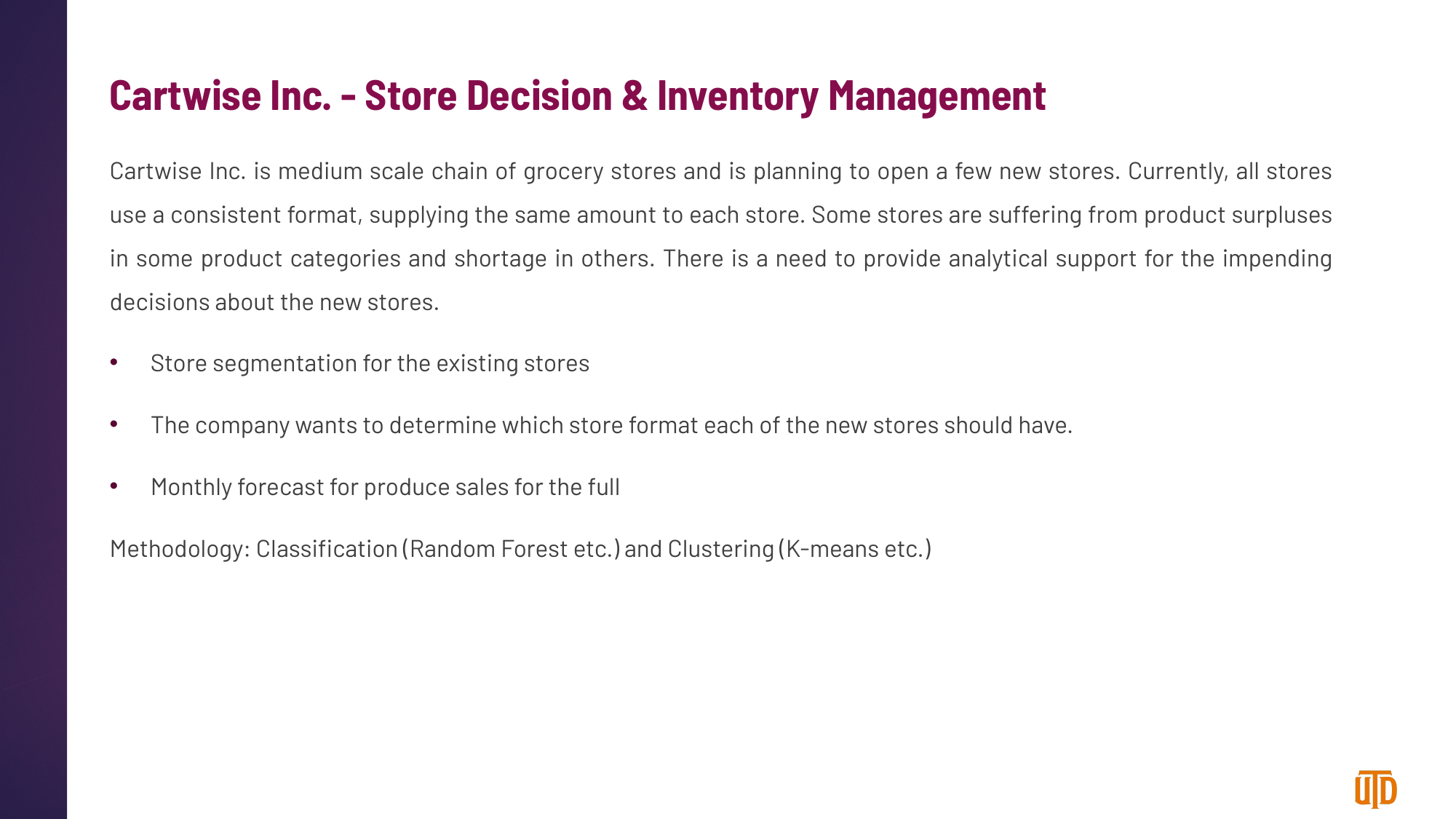

# Cartwise Inc. - Store Decision & Inventory Management
Cartwise Inc. is medium scale chain of grocery stores and is planning to open a few new stores. Currently, all stores use a consistent format, supplying the same amount to each store. Some stores are suffering from product surpluses in some product categories and shortage in others. There is a need to provide analytical support for the impending decisions about the new stores.
Store segmentation for the existing stores
The company wants to determine which store format each of the new stores should have.
Monthly forecast for produce sales for the full
Methodology: Classification (Random Forest etc.) and Clustering (K-means etc.)